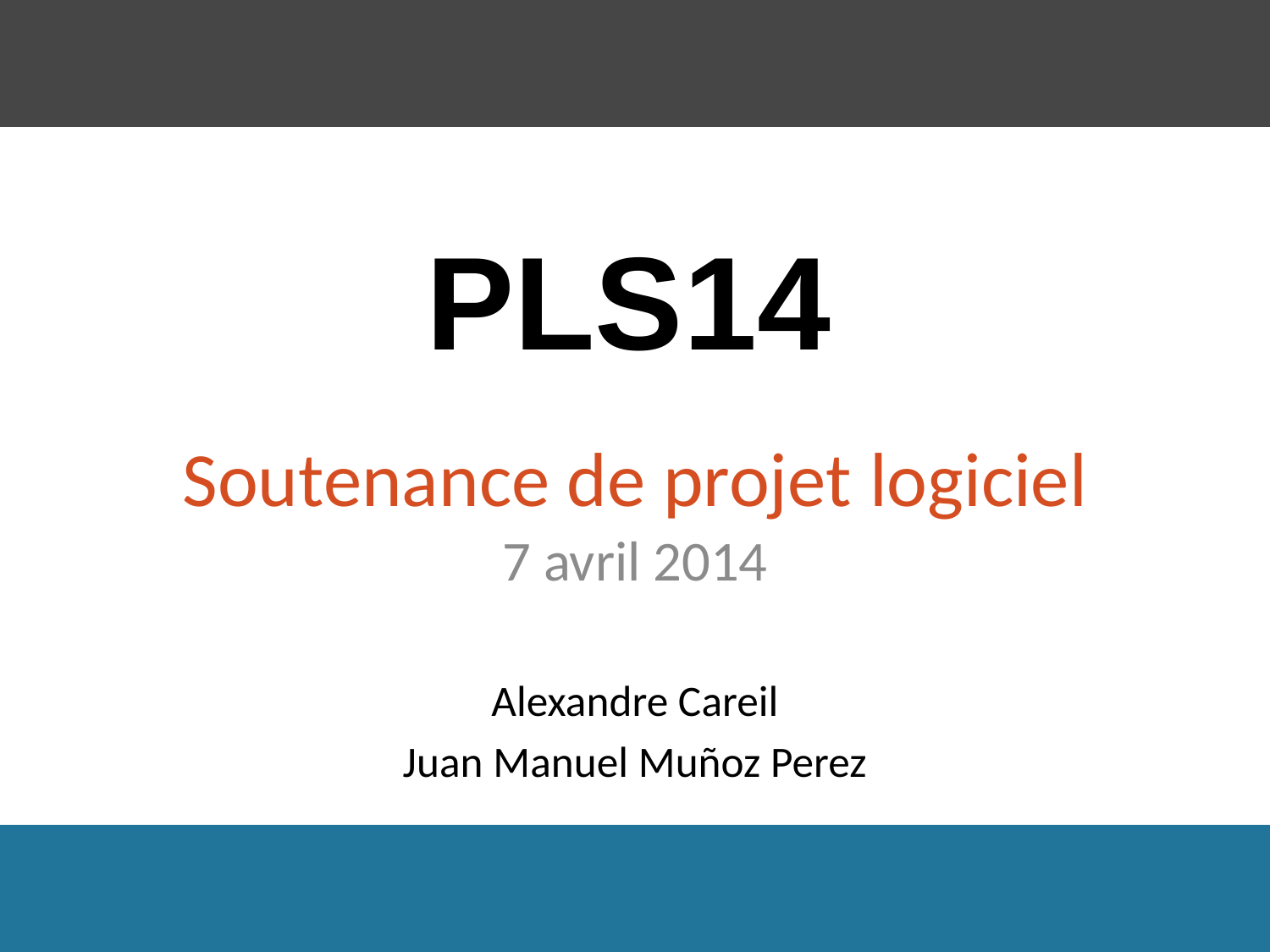

PLS14
# Soutenance de projet logiciel
7 avril 2014
Alexandre Careil
Juan Manuel Muñoz Perez